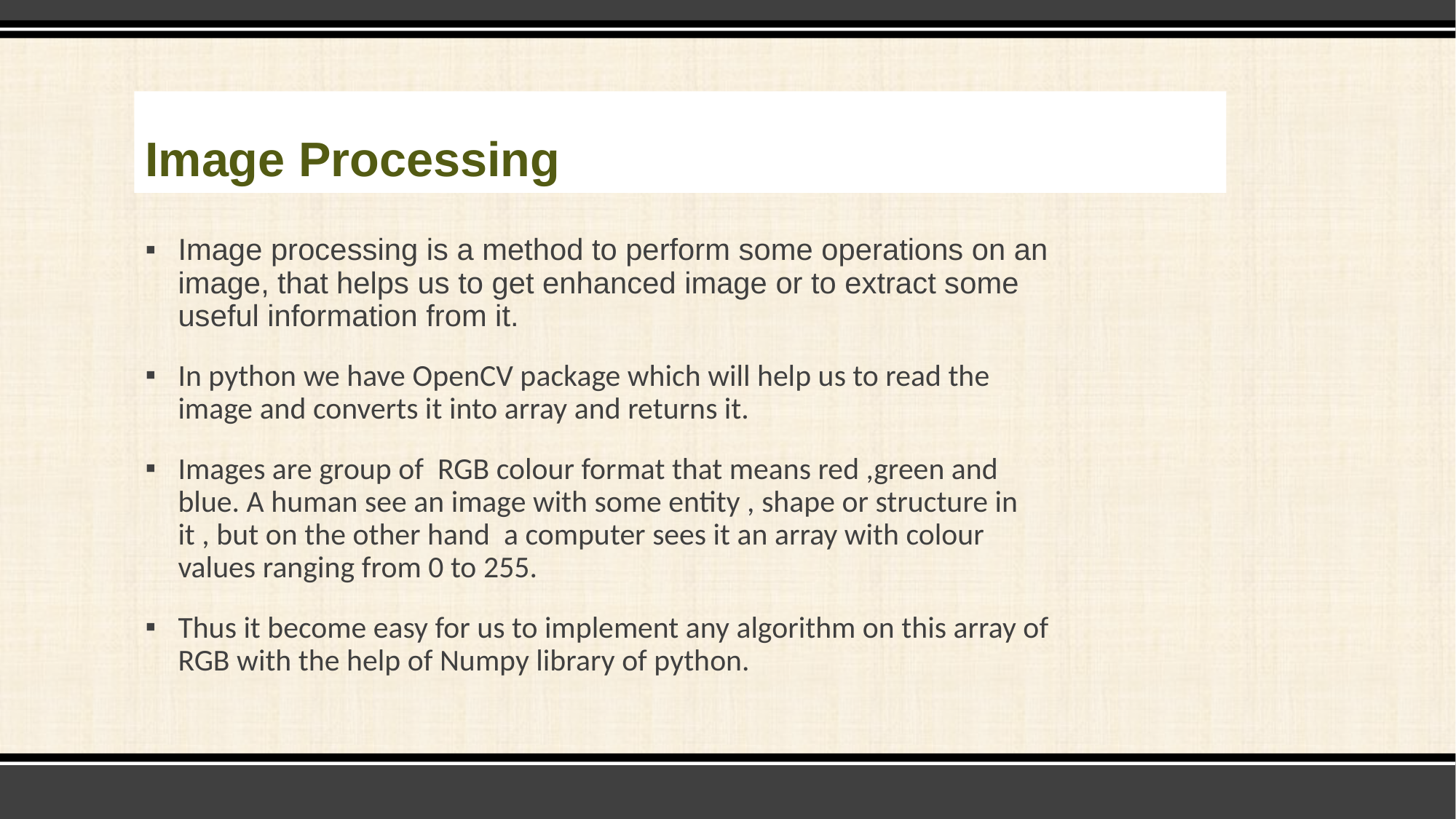

# Image Processing
Image processing is a method to perform some operations on an image, that helps us to get enhanced image or to extract some useful information from it.
In python we have OpenCV package which will help us to read the image and converts it into array and returns it.
Images are group of  RGB colour format that means red ,green and blue. A human see an image with some entity , shape or structure in it , but on the other hand  a computer sees it an array with colour values ranging from 0 to 255.
Thus it become easy for us to implement any algorithm on this array of RGB with the help of Numpy library of python.